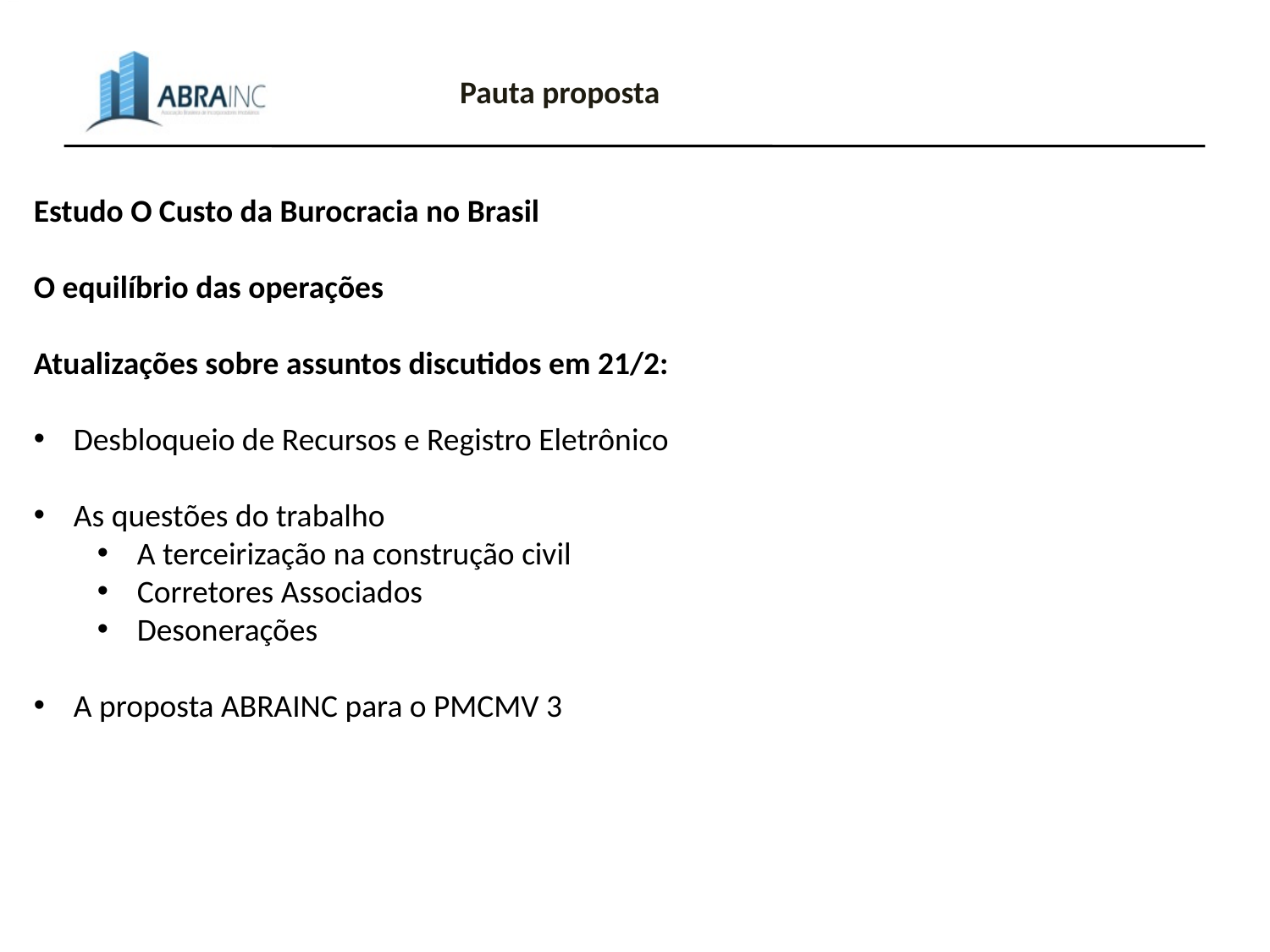

Pauta proposta
Estudo O Custo da Burocracia no Brasil

O equilíbrio das operações

Atualizações sobre assuntos discutidos em 21/2:

Desbloqueio de Recursos e Registro Eletrônico

As questões do trabalho
A terceirização na construção civil
Corretores Associados
Desonerações

A proposta ABRAINC para o PMCMV 3